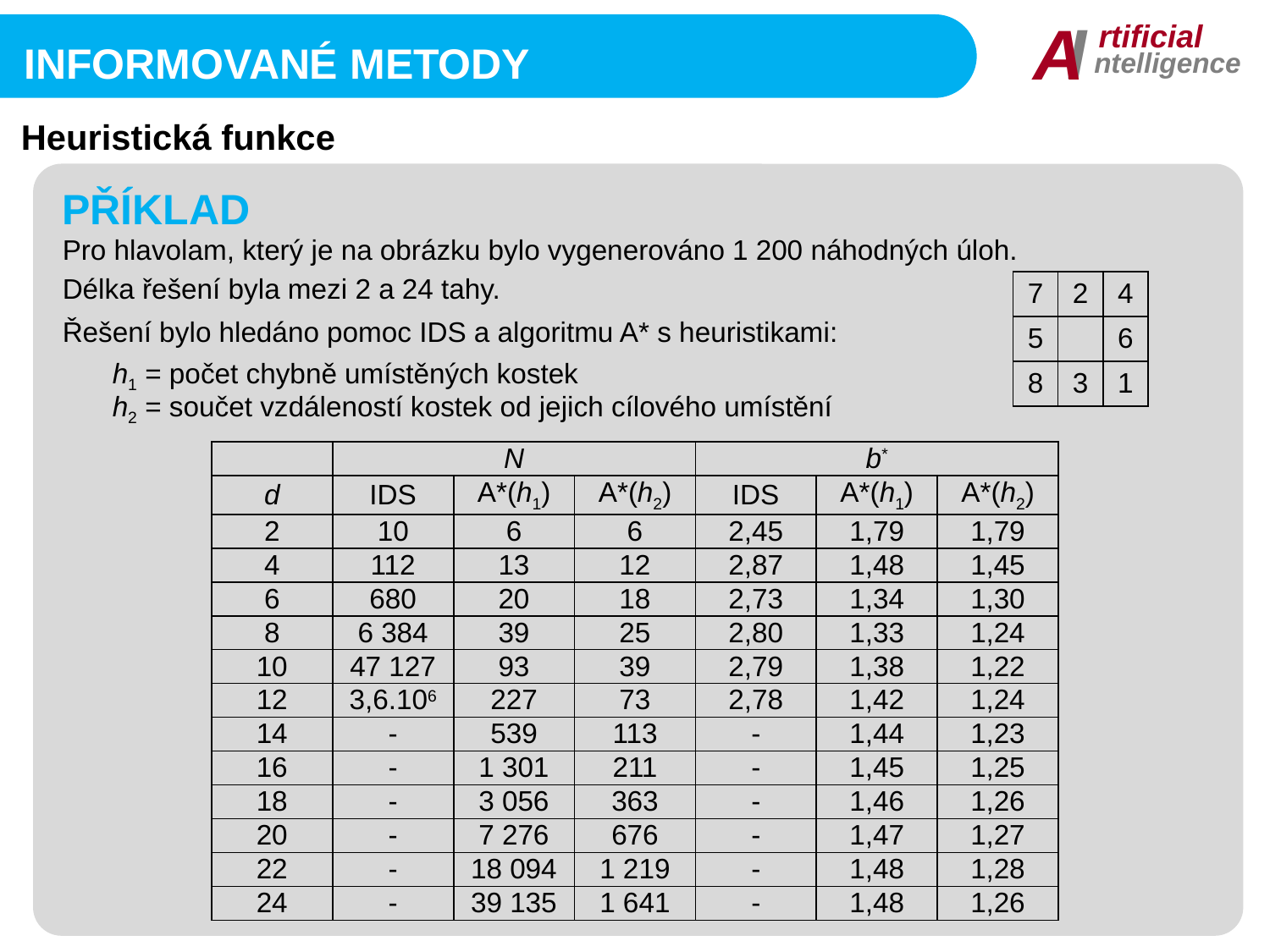

I
A
rtificial
ntelligence

informované metody
Heuristická funkce

PŘÍKLAD
Pro hlavolam, který je na obrázku bylo vygenerováno 1 200 náhodných úloh.
Délka řešení byla mezi 2 a 24 tahy.
| 7 | 2 | 4 |
| --- | --- | --- |
| 5 |  | 6 |
| 8 | 3 | 1 |
Řešení bylo hledáno pomoc IDS a algoritmu A* s heuristikami:
h1 = počet chybně umístěných kostek
h2 = součet vzdáleností kostek od jejich cílového umístění
|  | N |  |  | b\* |  |  |
| --- | --- | --- | --- | --- | --- | --- |
| d | IDS | A\*(h1) | A\*(h2) | IDS | A\*(h1) | A\*(h2) |
| 2 | 10 | 6 | 6 | 2,45 | 1,79 | 1,79 |
| 4 | 112 | 13 | 12 | 2,87 | 1,48 | 1,45 |
| 6 | 680 | 20 | 18 | 2,73 | 1,34 | 1,30 |
| 8 | 6 384 | 39 | 25 | 2,80 | 1,33 | 1,24 |
| 10 | 47 127 | 93 | 39 | 2,79 | 1,38 | 1,22 |
| 12 | 3,6.106 | 227 | 73 | 2,78 | 1,42 | 1,24 |
| 14 | - | 539 | 113 | - | 1,44 | 1,23 |
| 16 | - | 1 301 | 211 | - | 1,45 | 1,25 |
| 18 | - | 3 056 | 363 | - | 1,46 | 1,26 |
| 20 | - | 7 276 | 676 | - | 1,47 | 1,27 |
| 22 | - | 18 094 | 1 219 | - | 1,48 | 1,28 |
| 24 | - | 39 135 | 1 641 | - | 1,48 | 1,26 |